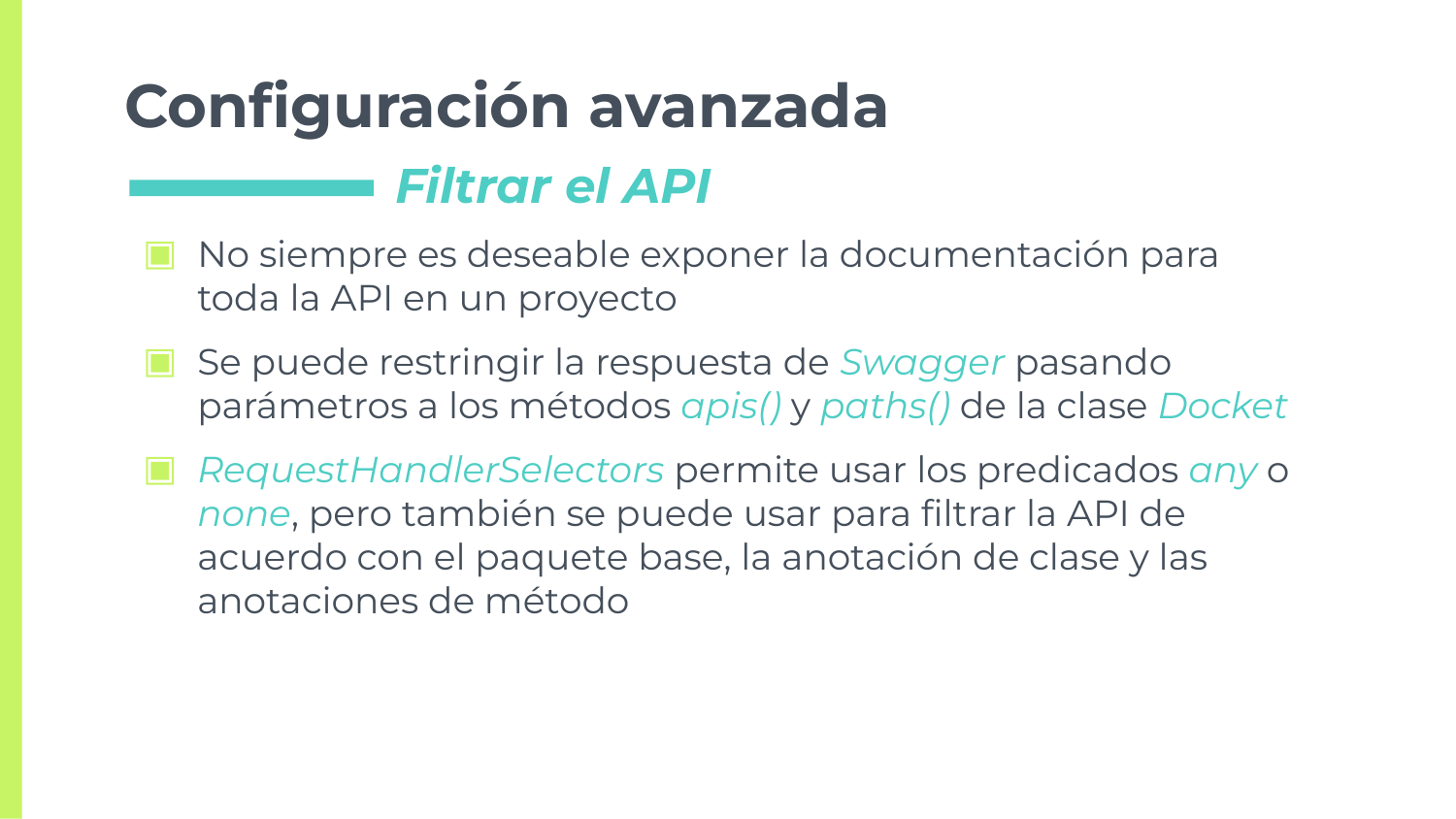

# Configuración avanzada
Filtrar el API
No siempre es deseable exponer la documentación para toda la API en un proyecto
Se puede restringir la respuesta de Swagger pasando parámetros a los métodos apis() y paths() de la clase Docket
RequestHandlerSelectors permite usar los predicados any o none, pero también se puede usar para filtrar la API de acuerdo con el paquete base, la anotación de clase y las anotaciones de método